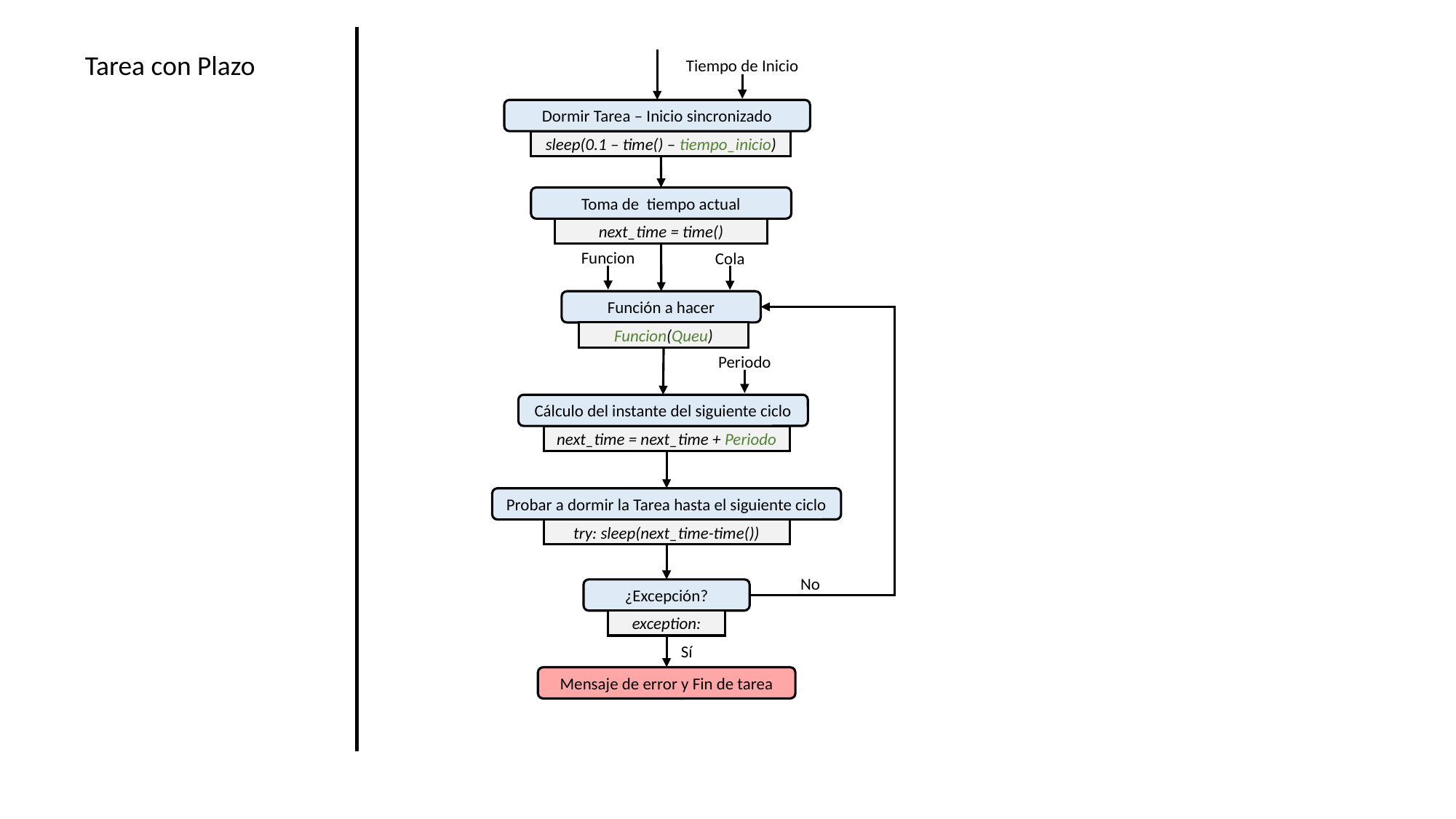

Tarea con Plazo
Dormir Tarea – Inicio sincronizado
sleep(0.1 – time() – tiempo_inicio)
Toma de  tiempo actual
next_time = time()
Funcion
Cola
Función a hacer
Funcion(Queu)
Periodo
Cálculo del instante del siguiente ciclo
next_time = next_time + Periodo
Probar a dormir la Tarea hasta el siguiente ciclo
try: sleep(next_time-time())
No
¿Excepción?
exception:
Sí
Mensaje de error y Fin de tarea
Tiempo de Inicio